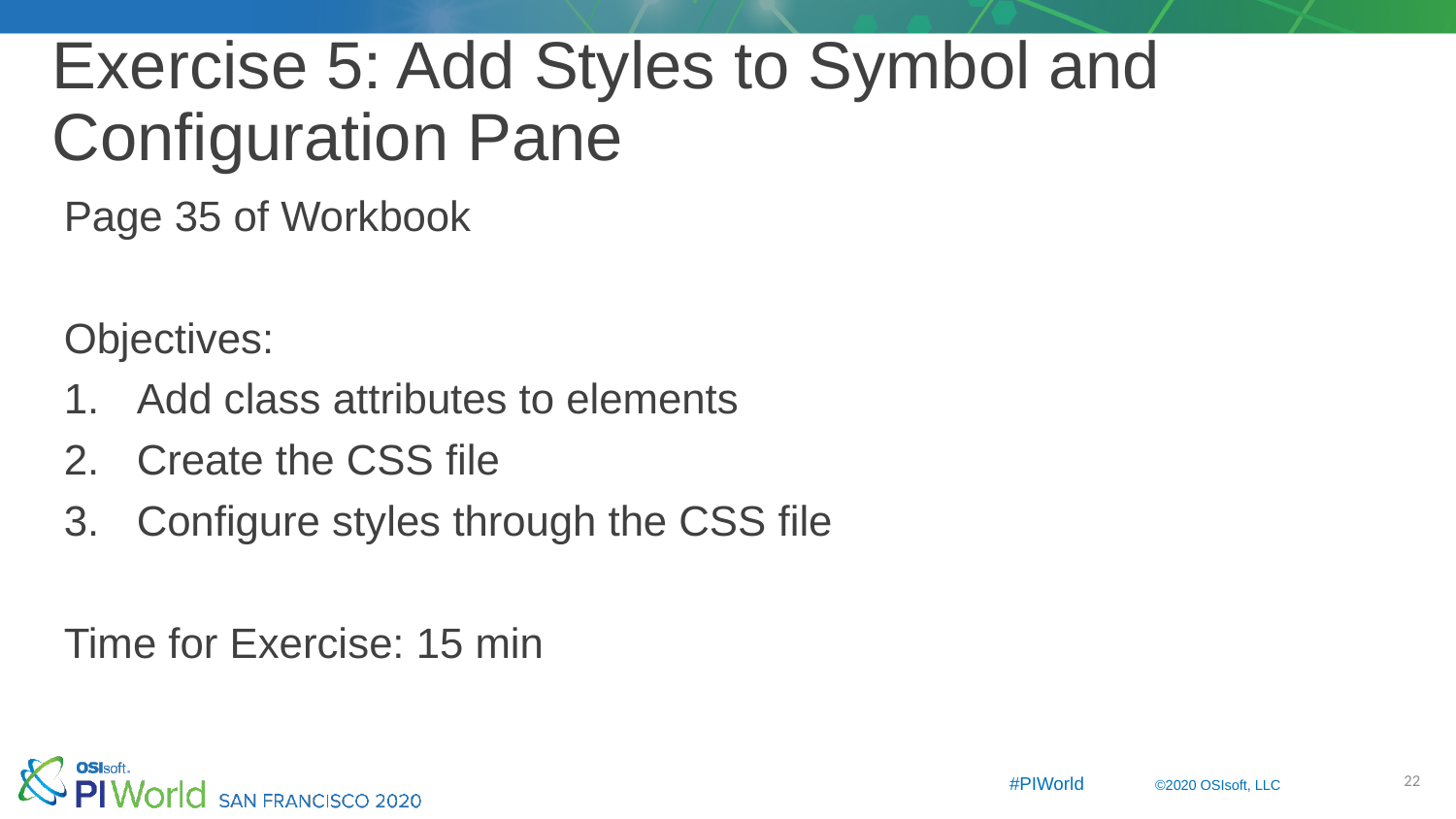

# Exercise 5: Add Styles to Symbol and Configuration Pane
Page 35 of Workbook

Objectives:
Add class attributes to elements
Create the CSS file
Configure styles through the CSS file

Time for Exercise: 15 min
22